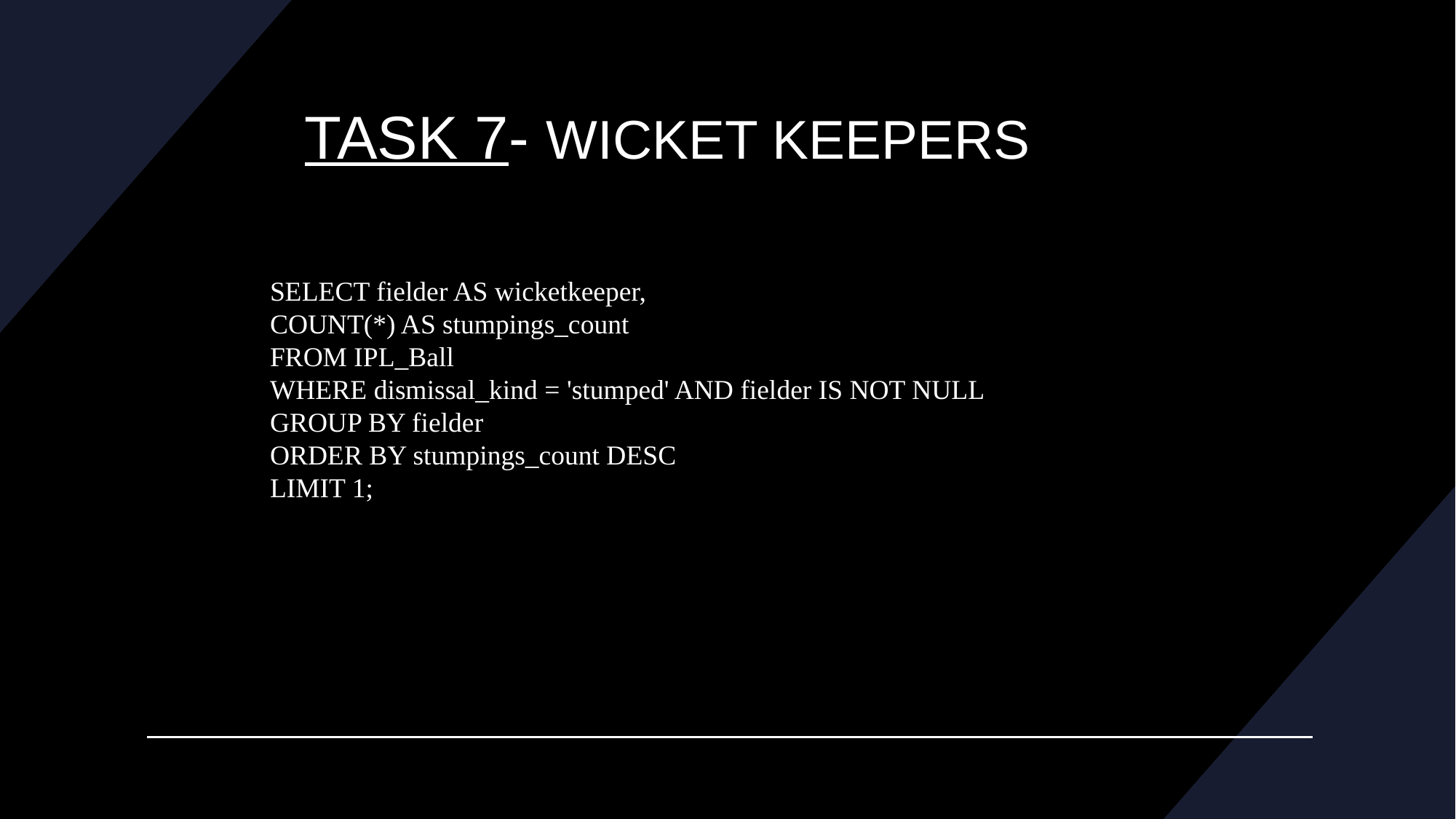

# TASK 7- WICKET KEEPERS
SELECT fielder AS wicketkeeper,
COUNT(*) AS stumpings_count
FROM IPL_Ball
WHERE dismissal_kind = 'stumped' AND fielder IS NOT NULL
GROUP BY fielder
ORDER BY stumpings_count DESC
LIMIT 1;